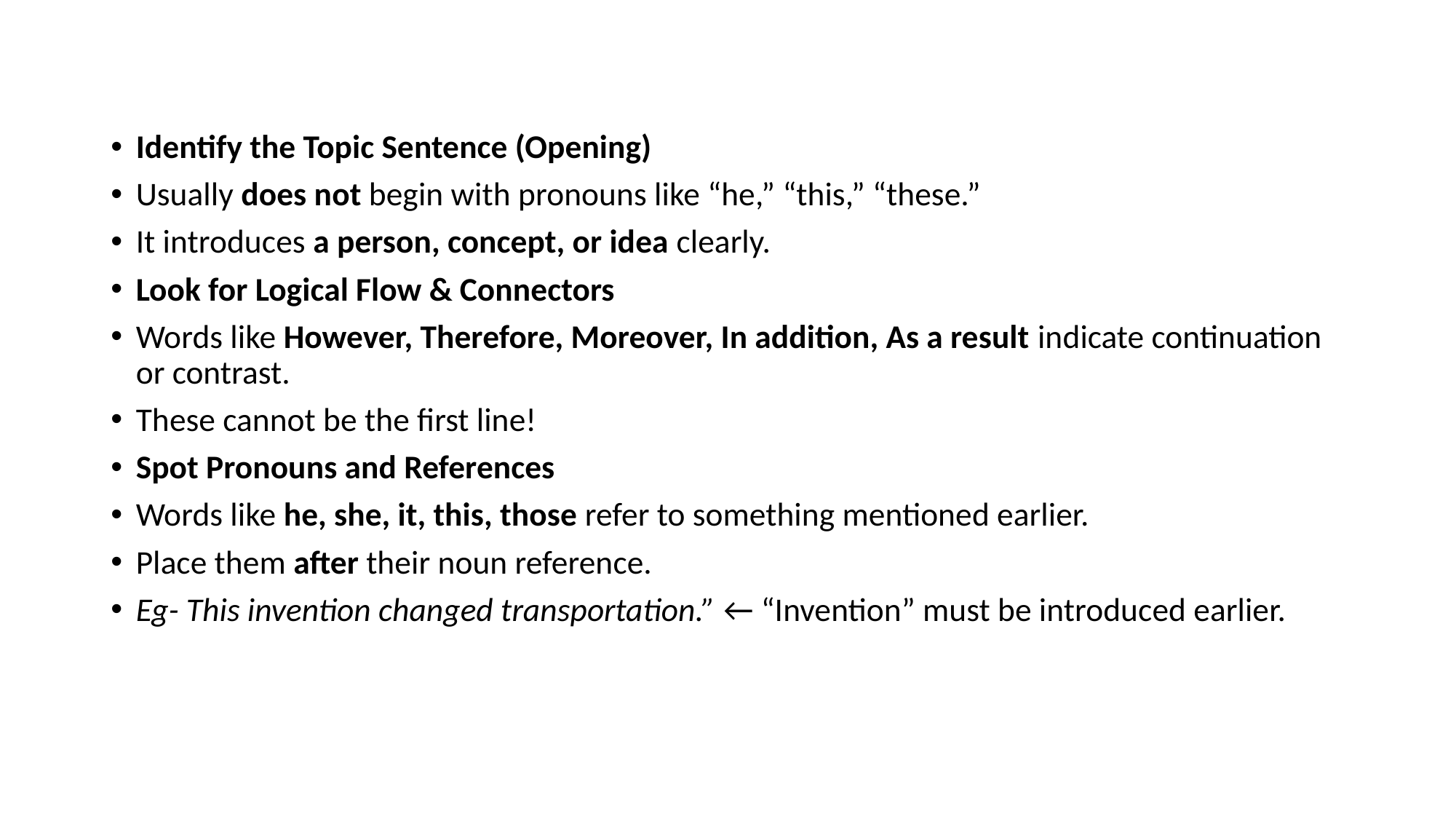

Identify the Topic Sentence (Opening)
Usually does not begin with pronouns like “he,” “this,” “these.”
It introduces a person, concept, or idea clearly.
Look for Logical Flow & Connectors
Words like However, Therefore, Moreover, In addition, As a result indicate continuation or contrast.
These cannot be the first line!
Spot Pronouns and References
Words like he, she, it, this, those refer to something mentioned earlier.
Place them after their noun reference.
Eg- This invention changed transportation.” ← “Invention” must be introduced earlier.